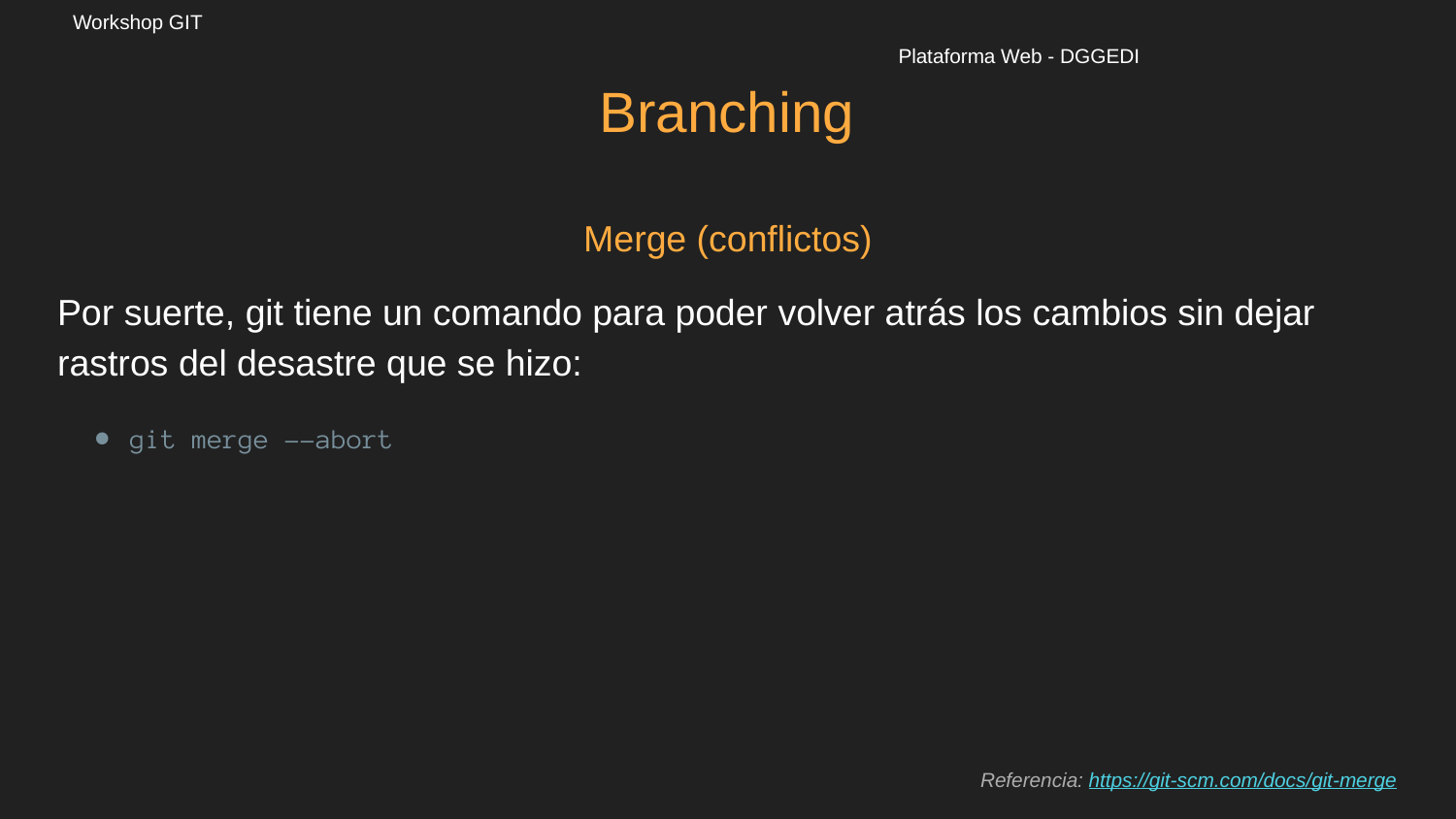

Workshop GIT													Plataforma Web - DGGEDI
Branching
Merge (conflictos)
Por suerte, git tiene un comando para poder volver atrás los cambios sin dejar rastros del desastre que se hizo:
git merge --abort

Referencia: https://git-scm.com/docs/git-merge